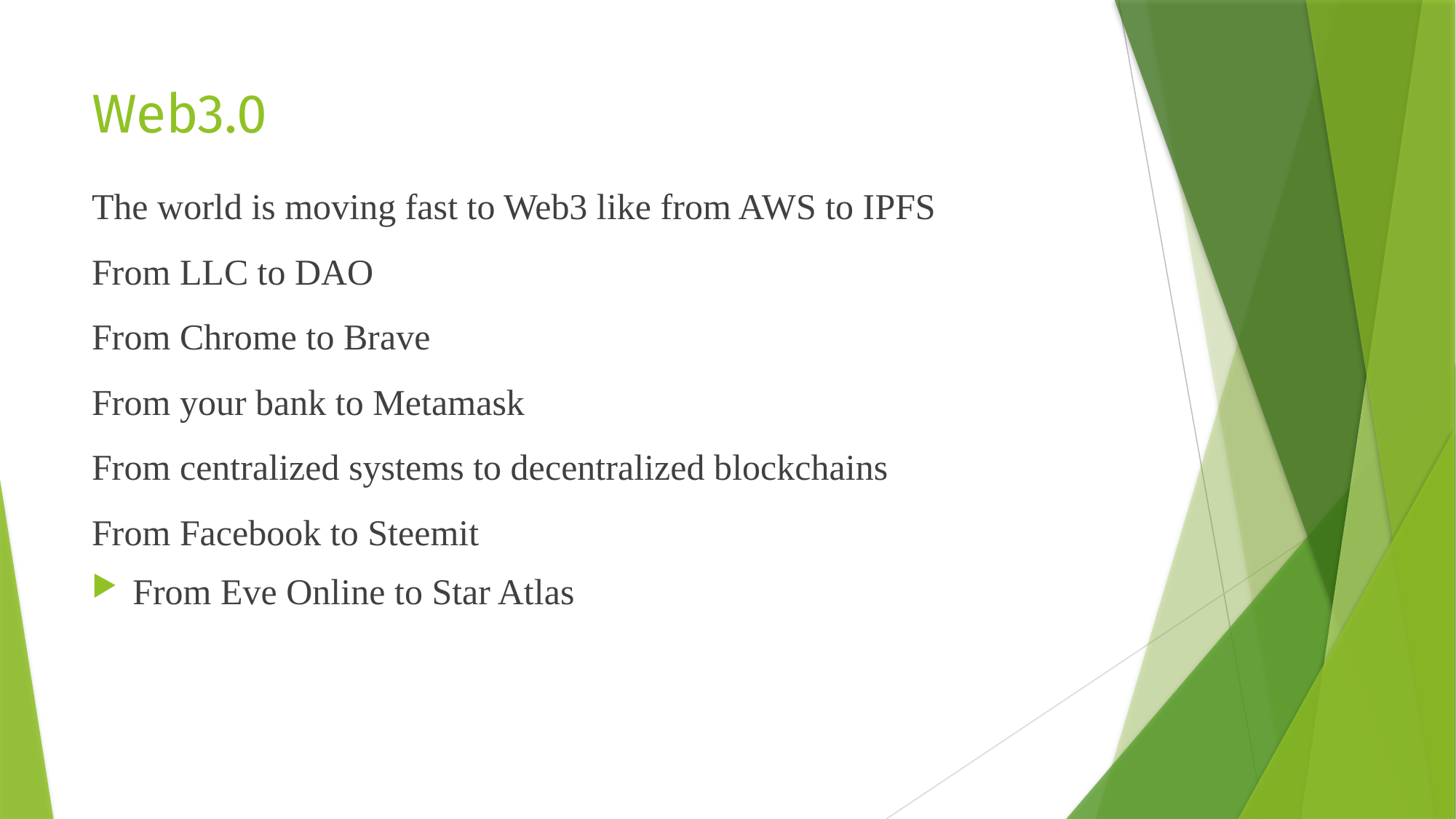

# Web3.0
The world is moving fast to Web3 like from AWS to IPFS
From LLC to DAO
From Chrome to Brave
From your bank to Metamask
From centralized systems to decentralized blockchains
From Facebook to Steemit
From Eve Online to Star Atlas